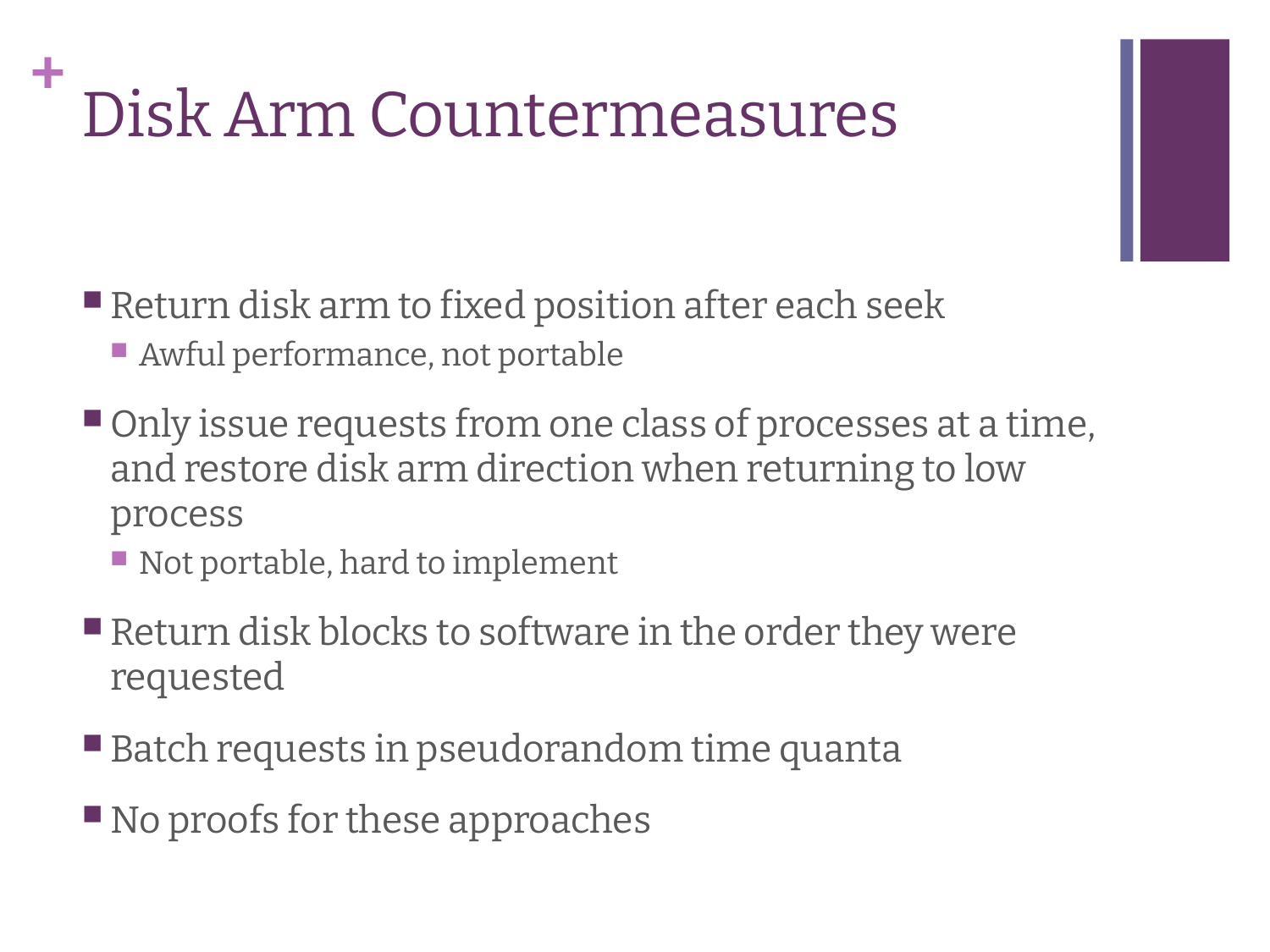

# Disk Arm Countermeasures
Return disk arm to fixed position after each seek
Awful performance, not portable
Only issue requests from one class of processes at a time, and restore disk arm direction when returning to low process
Not portable, hard to implement
Return disk blocks to software in the order they were requested
Batch requests in pseudorandom time quanta
No proofs for these approaches